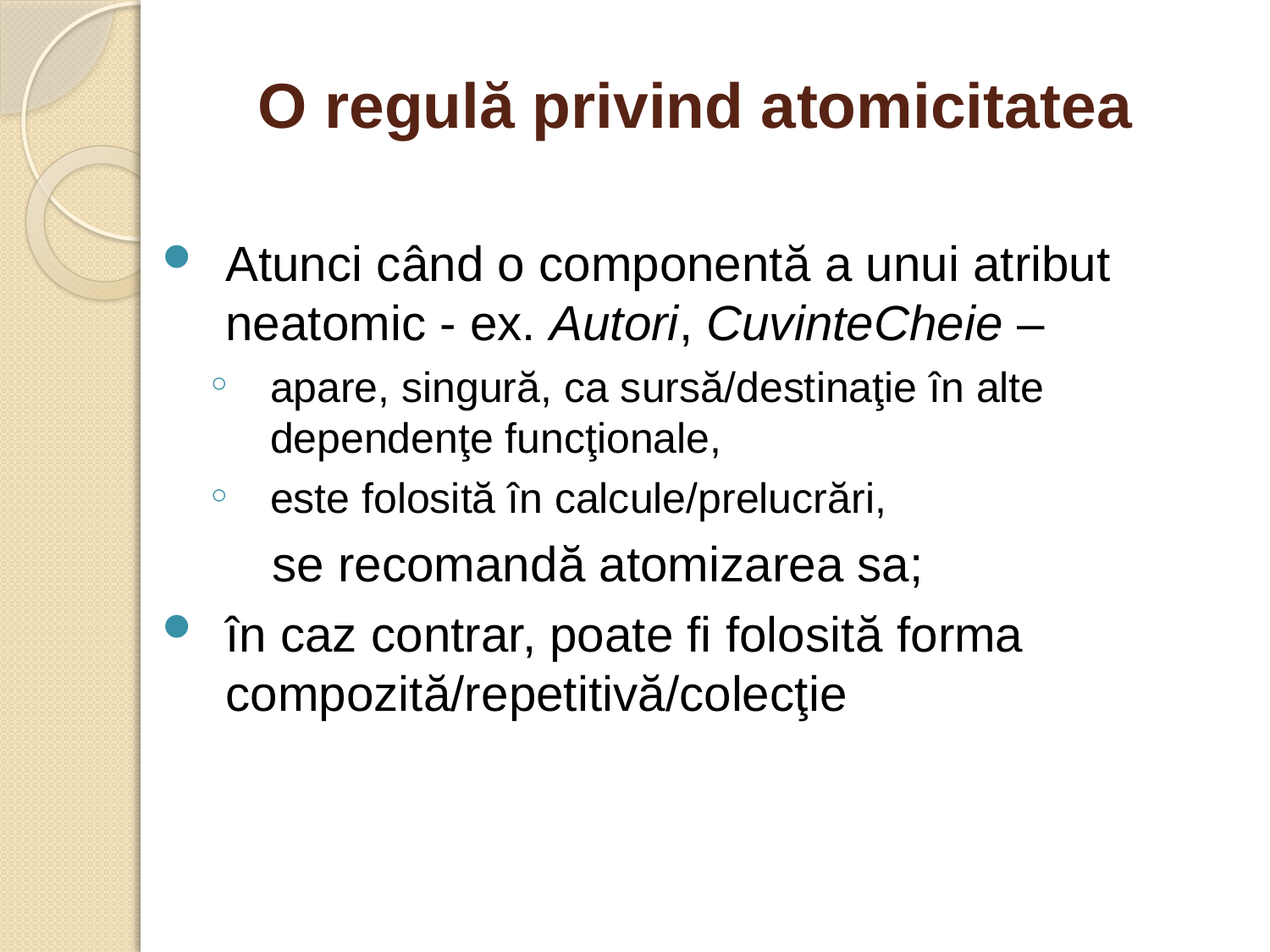

# O regulă privind atomicitatea
Atunci când o componentă a unui atribut neatomic - ex. Autori, CuvinteCheie –
apare, singură, ca sursă/destinaţie în alte dependenţe funcţionale,
este folosită în calcule/prelucrări,
        se recomandă atomizarea sa;
în caz contrar, poate fi folosită forma compozită/repetitivă/colecţie